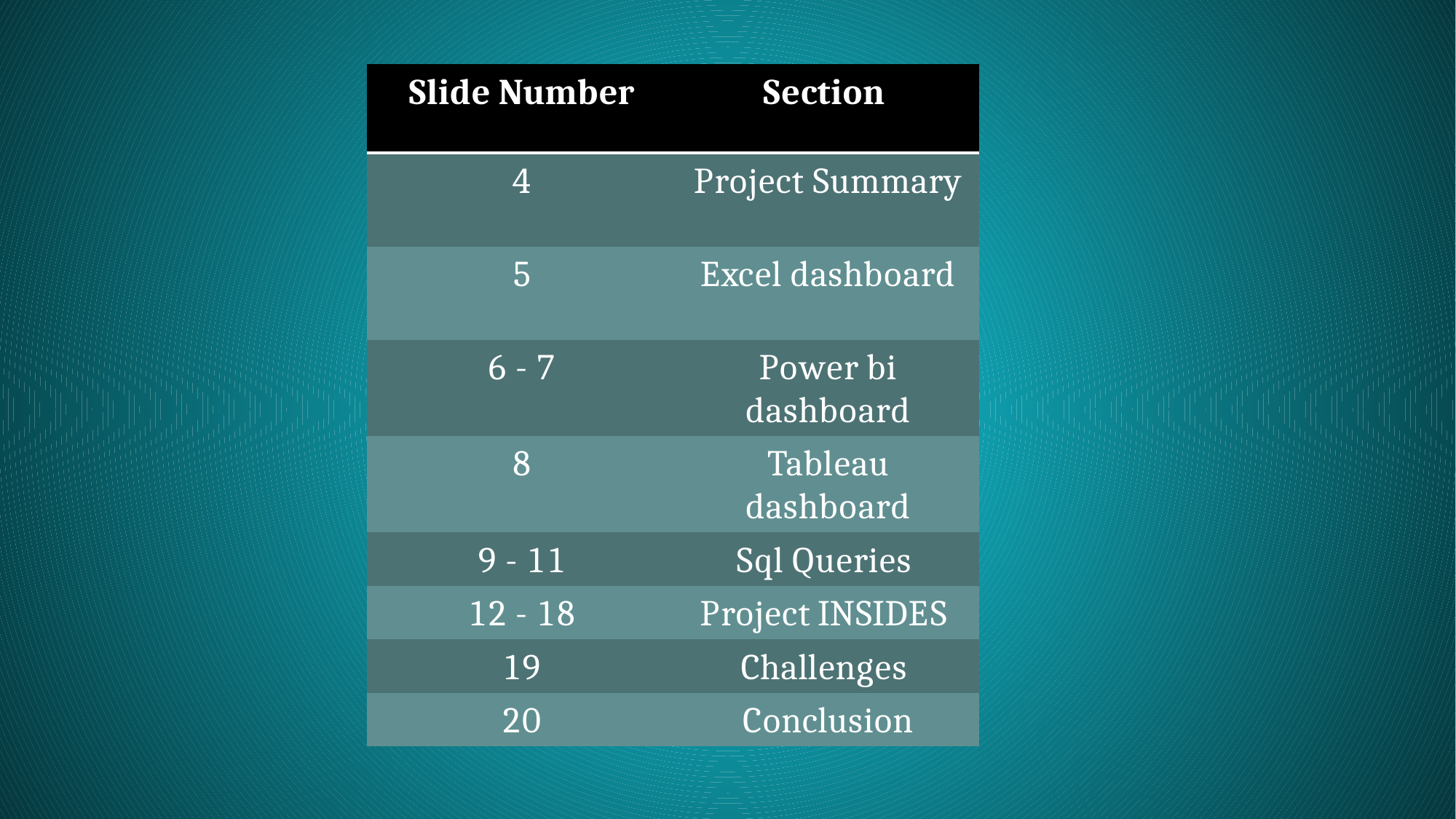

| Slide Number | Section |
| --- | --- |
| 4 | Project Summary |
| 5 | Excel dashboard |
| 6 - 7 | Power bi dashboard |
| 8 | Tableau dashboard |
| 9 - 11 | Sql Queries |
| 12 - 18 | Project INSIDES |
| 19 | Challenges |
| 20 | Conclusion |